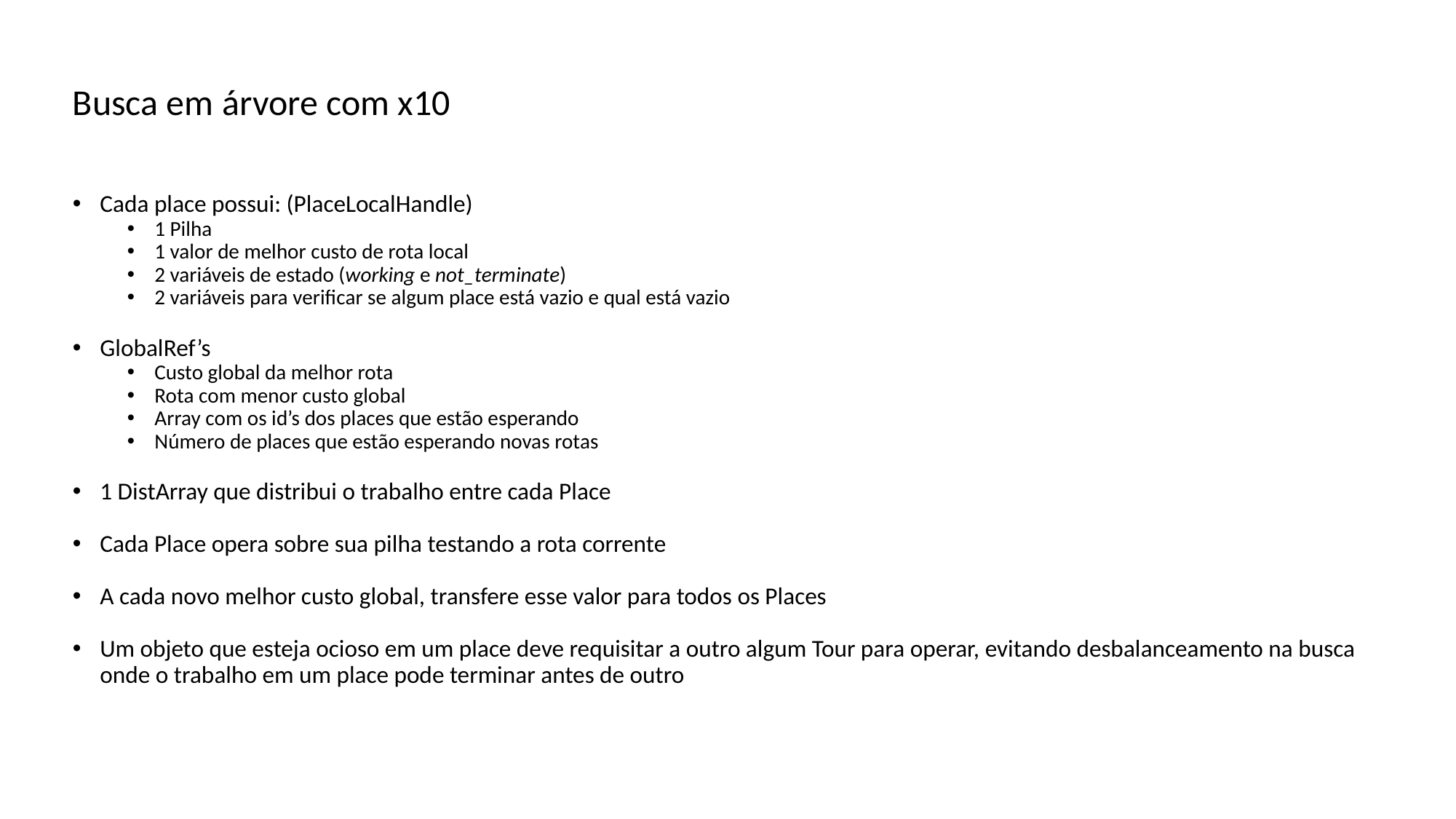

Busca em árvore com x10
Cada place possui: (PlaceLocalHandle)
1 Pilha
1 valor de melhor custo de rota local
2 variáveis de estado (working e not_terminate)
2 variáveis para verificar se algum place está vazio e qual está vazio

GlobalRef’s
Custo global da melhor rota
Rota com menor custo global
Array com os id’s dos places que estão esperando
Número de places que estão esperando novas rotas

1 DistArray que distribui o trabalho entre cada Place

Cada Place opera sobre sua pilha testando a rota corrente

A cada novo melhor custo global, transfere esse valor para todos os Places

Um objeto que esteja ocioso em um place deve requisitar a outro algum Tour para operar, evitando desbalanceamento na busca onde o trabalho em um place pode terminar antes de outro